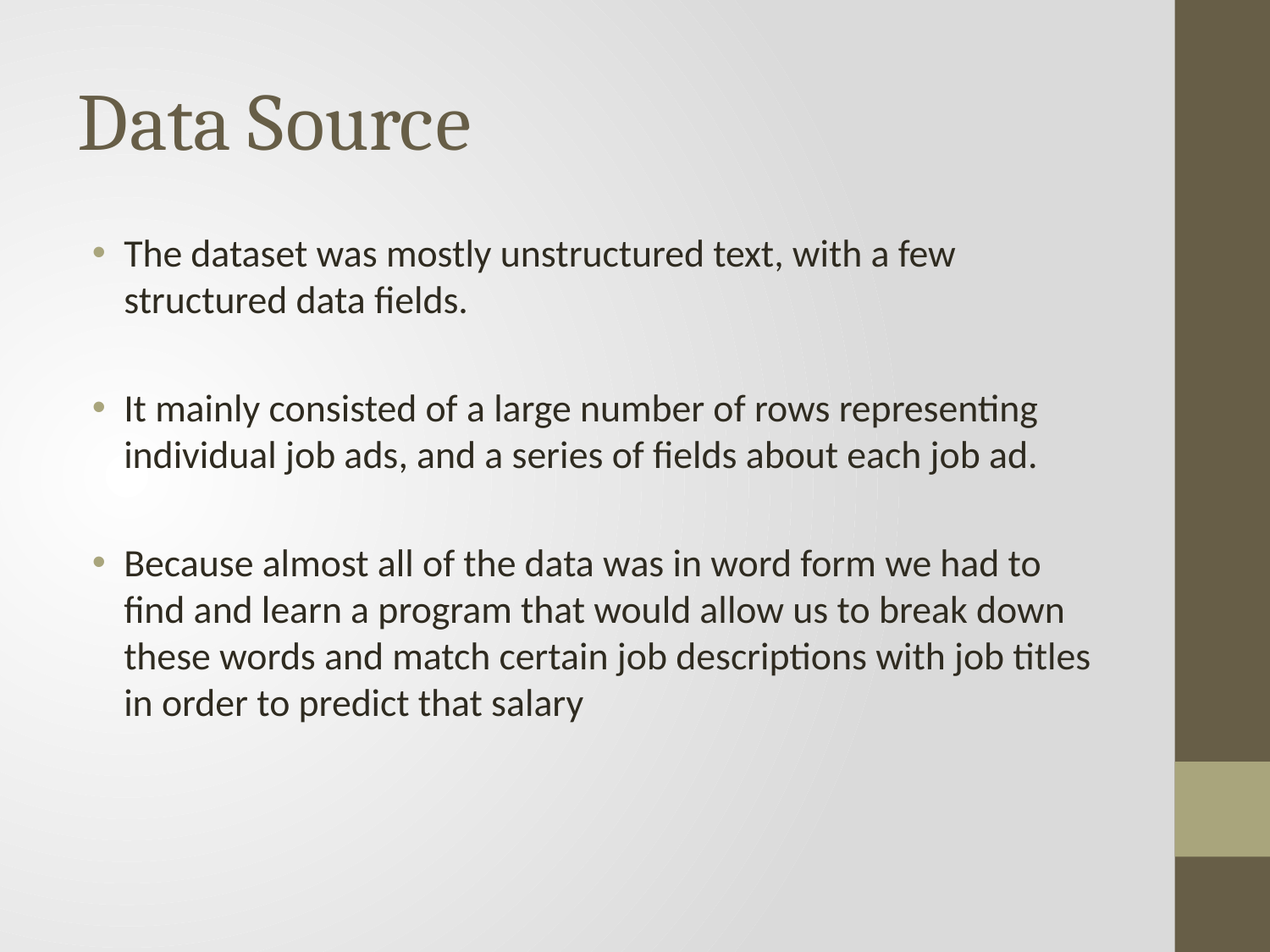

# Data Source
The dataset was mostly unstructured text, with a few structured data fields.

It mainly consisted of a large number of rows representing individual job ads, and a series of fields about each job ad.

Because almost all of the data was in word form we had to find and learn a program that would allow us to break down these words and match certain job descriptions with job titles in order to predict that salary